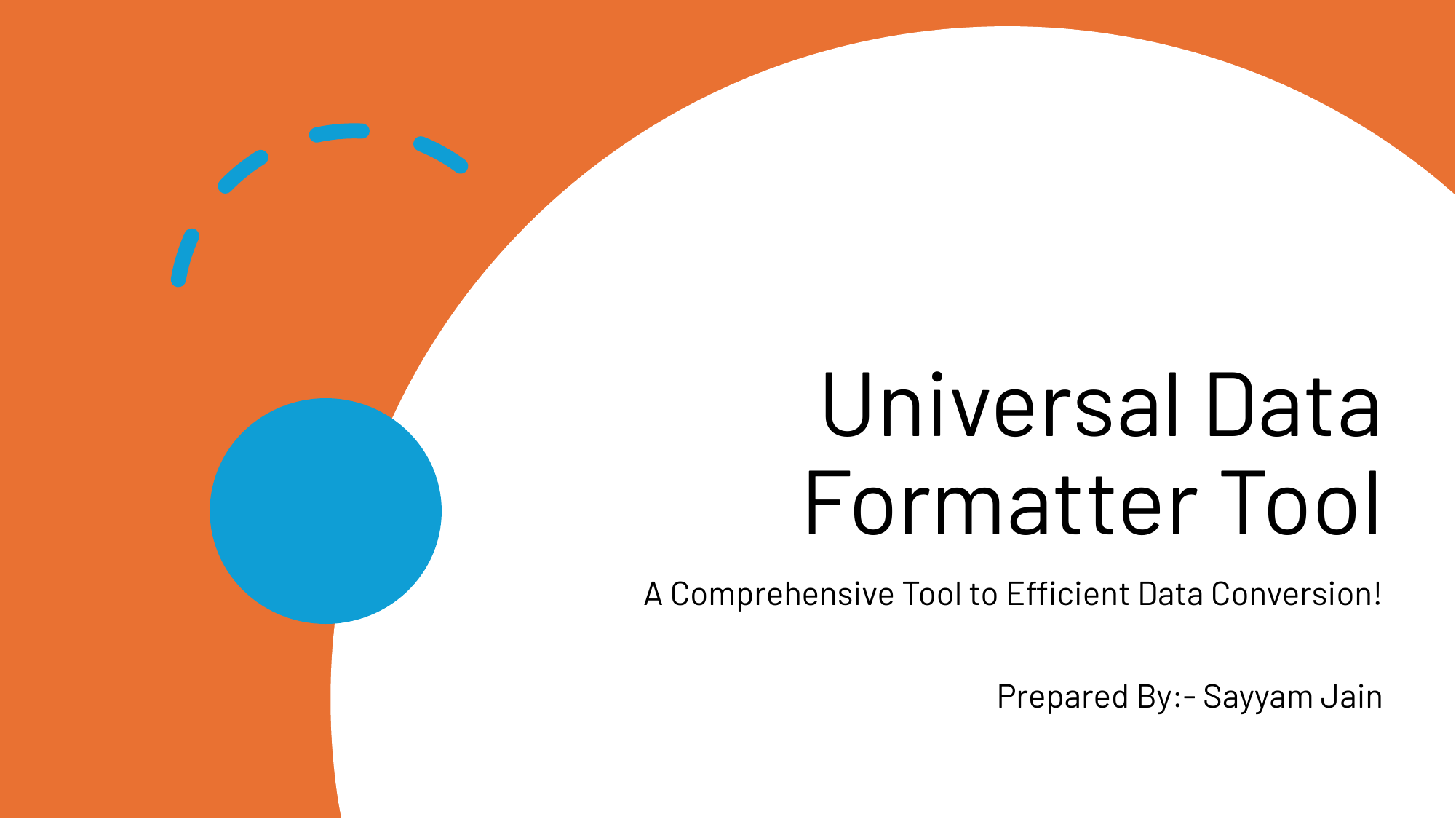

# Universal Data Formatter Tool

A Comprehensive Tool to Efficient Data Conversion!

Prepared By:- Sayyam Jain